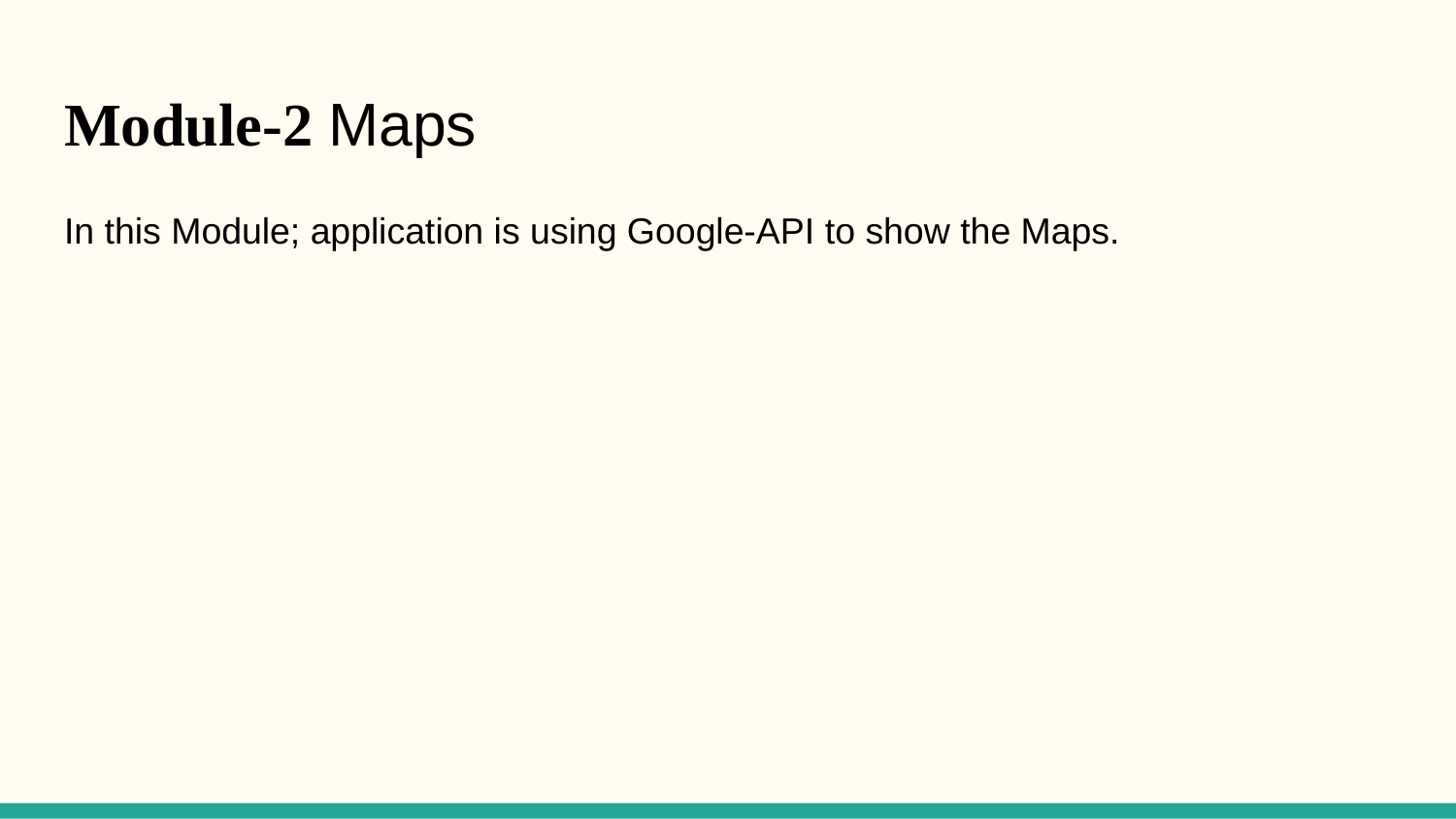

# Module-2 Maps
In this Module; application is using Google-API to show the Maps.